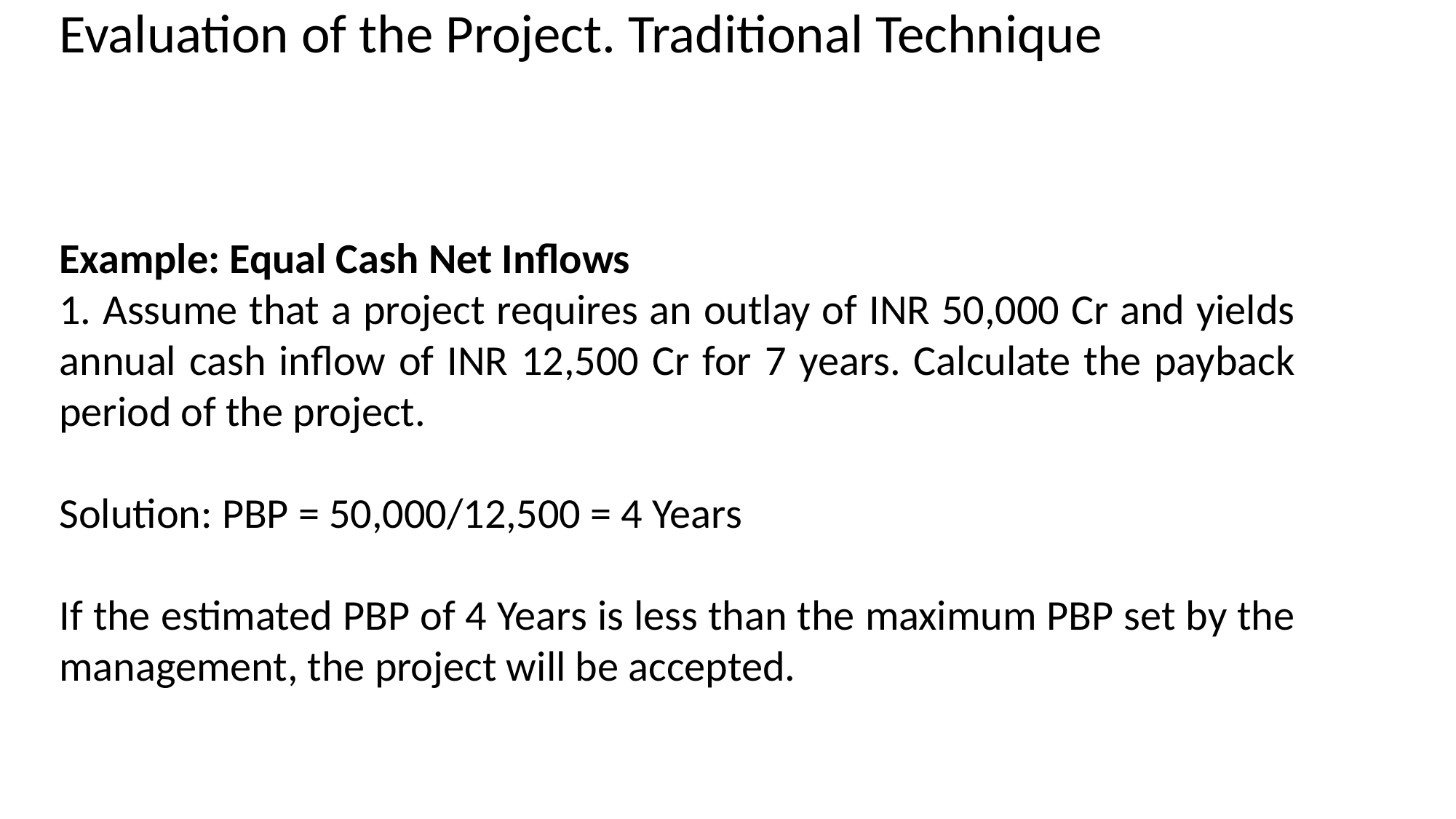

Evaluation of the Project. Traditional Technique

Example: Equal Cash Net Inflows
1. Assume that a project requires an outlay of INR 50,000 Cr and yields annual cash inflow of INR 12,500 Cr for 7 years. Calculate the payback period of the project.

Solution: PBP = 50,000/12,500 = 4 Years

If the estimated PBP of 4 Years is less than the maximum PBP set by the management, the project will be accepted.